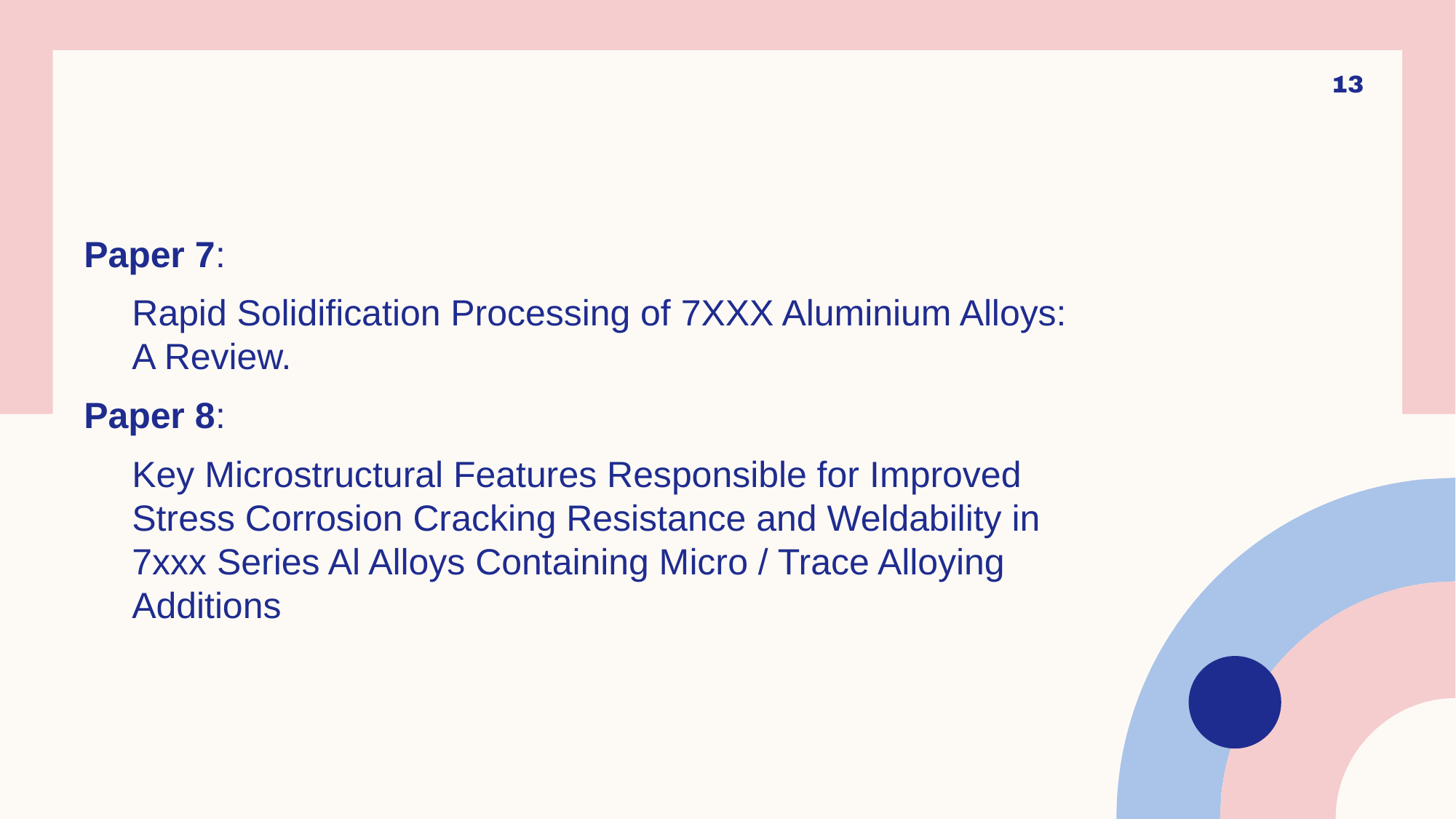

13
Paper 7:
Rapid Solidification Processing of 7XXX Aluminium Alloys: A Review.
Paper 8:
Key Microstructural Features Responsible for Improved Stress Corrosion Cracking Resistance and Weldability in 7xxx Series Al Alloys Containing Micro / Trace Alloying Additions